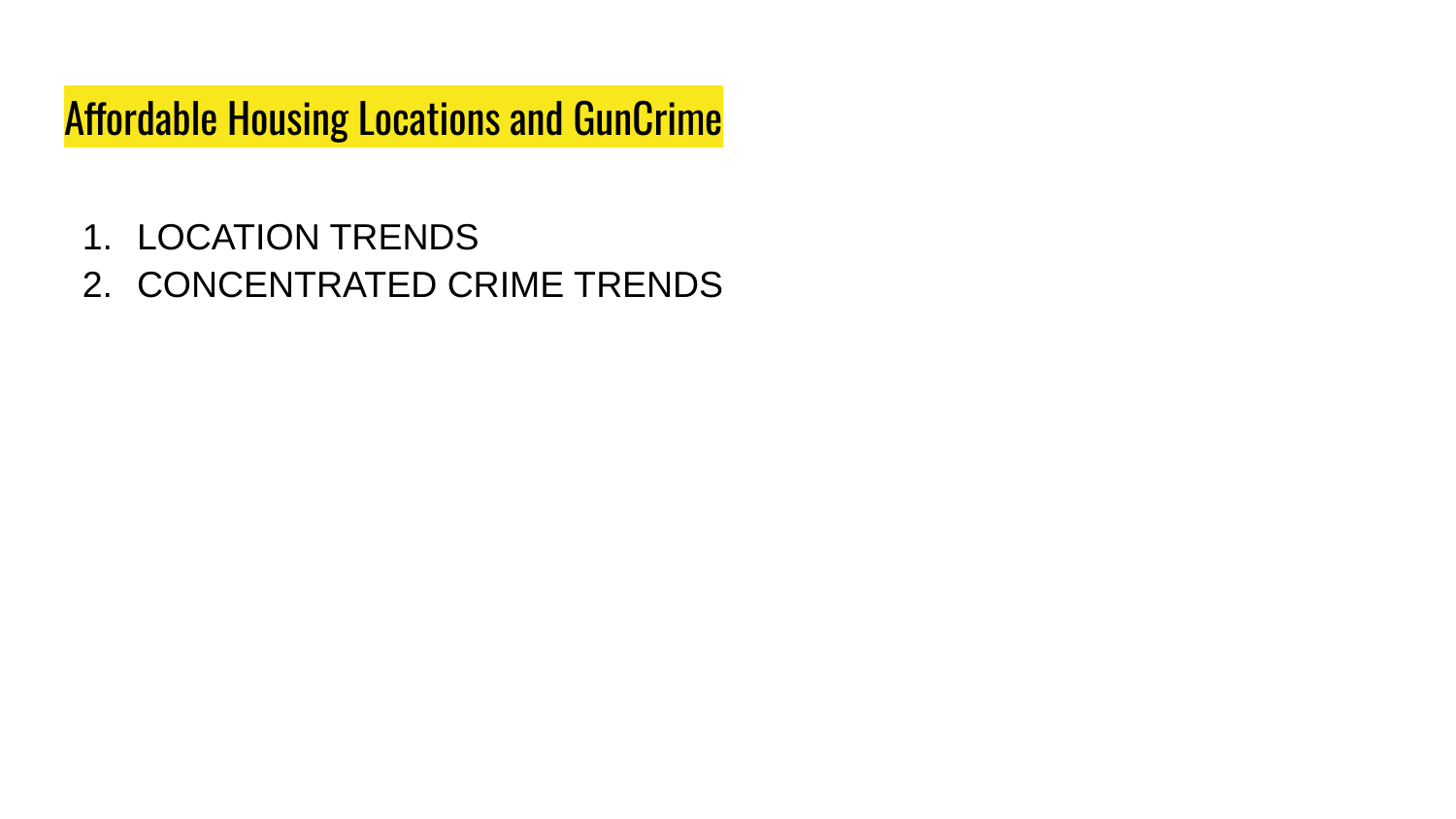

# Affordable Housing Locations and GunCrime
LOCATION TRENDS
CONCENTRATED CRIME TRENDS